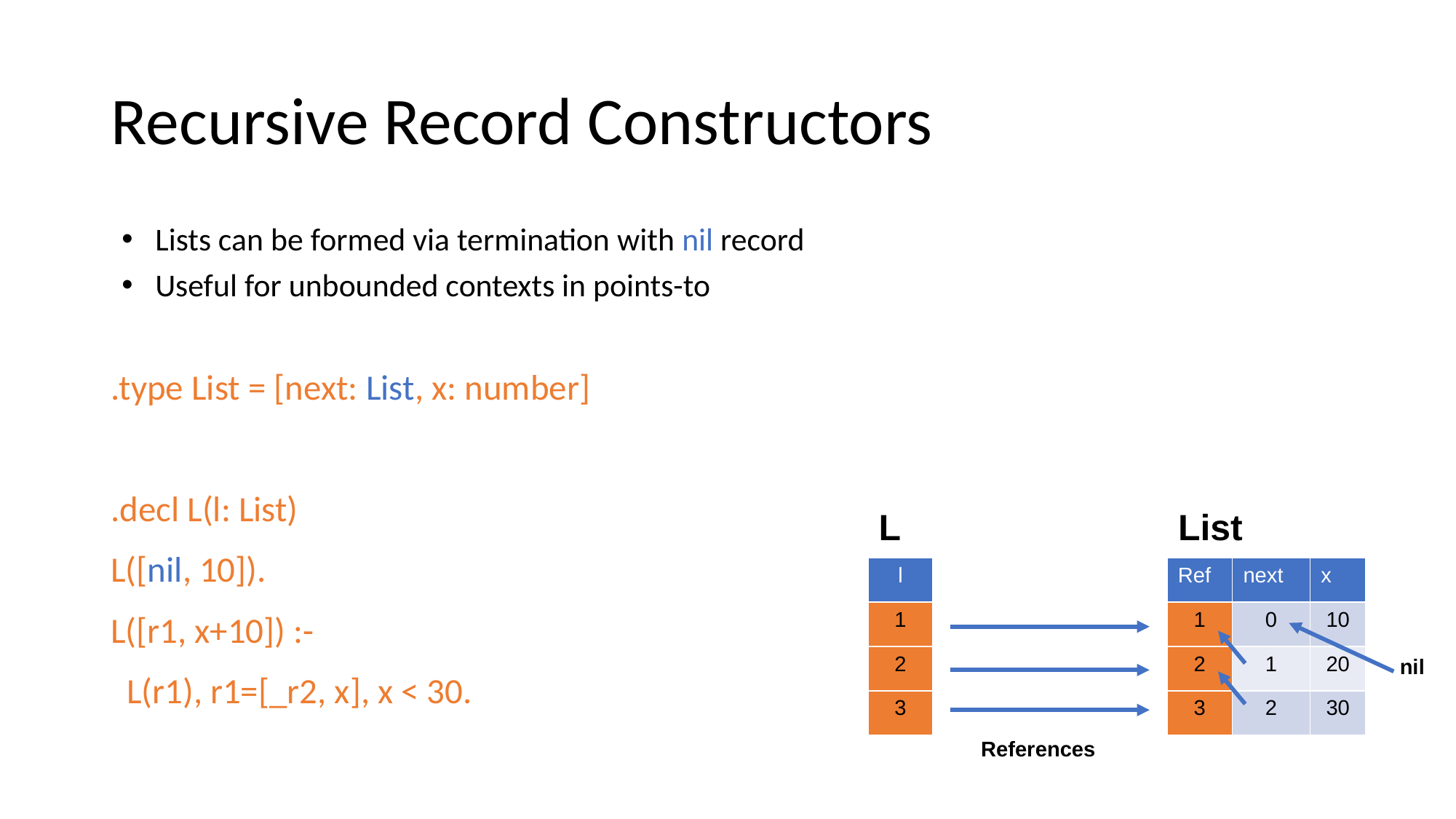

# Recursive Record Constructors
Lists can be formed via termination with nil record
Useful for unbounded contexts in points-to

.type List = [next: List, x: number]
.decl L(l: List)
L([nil, 10]).
L([r1, x+10]) :-
  L(r1), r1=[_r2, x], x < 30.
L
List
| l |
| --- |
| 1 |
| 2 |
| 3 |
| Ref | next | x |
| --- | --- | --- |
| 1 | 0 | 10 |
| 2 | 1 | 20 |
| 3 | 2 | 30 |
nil
References